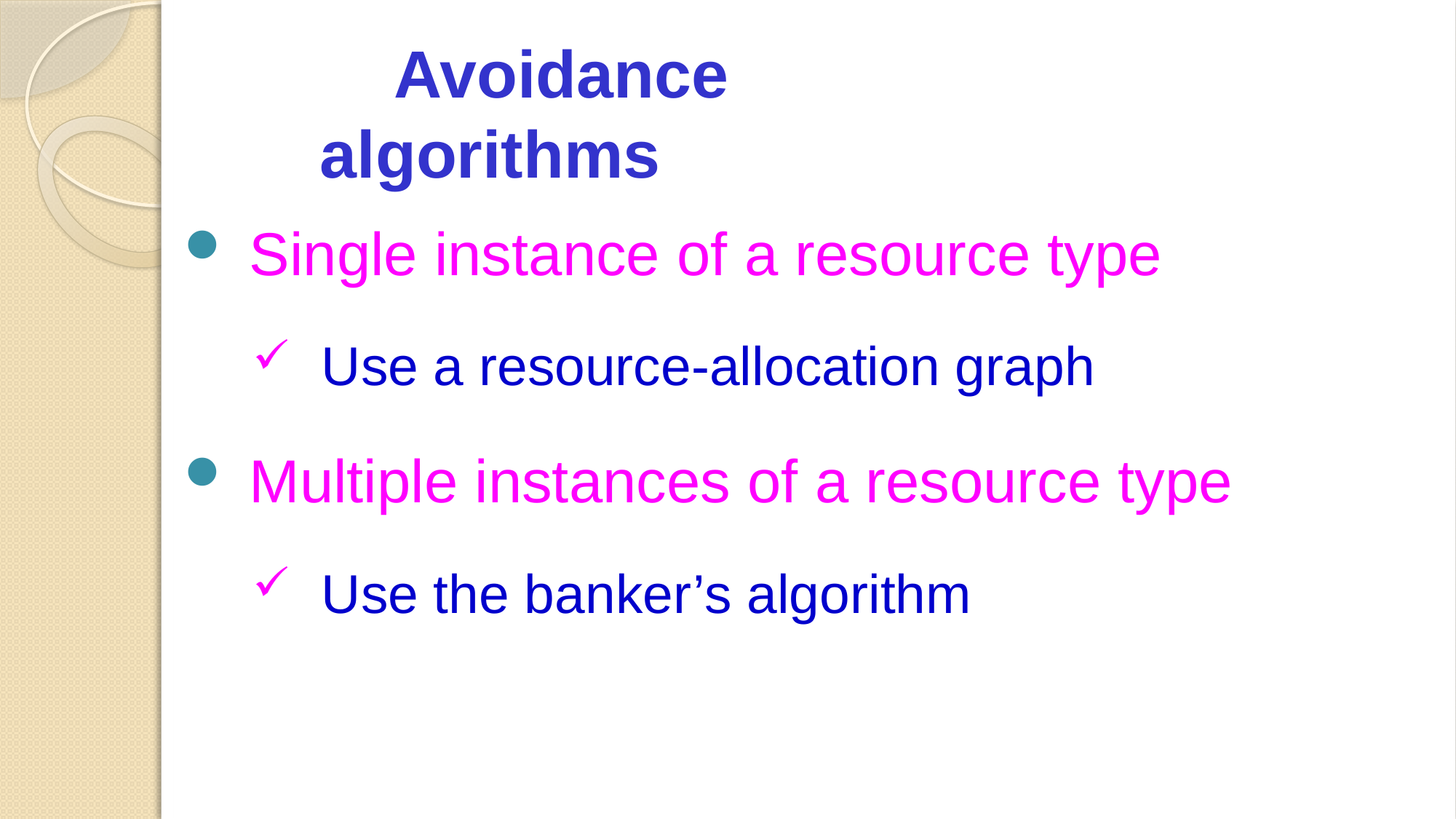

# Avoidance algorithms
 Single instance of a resource type
  Use a resource-allocation graph
 Multiple instances of a resource type
  Use the banker’s algorithm